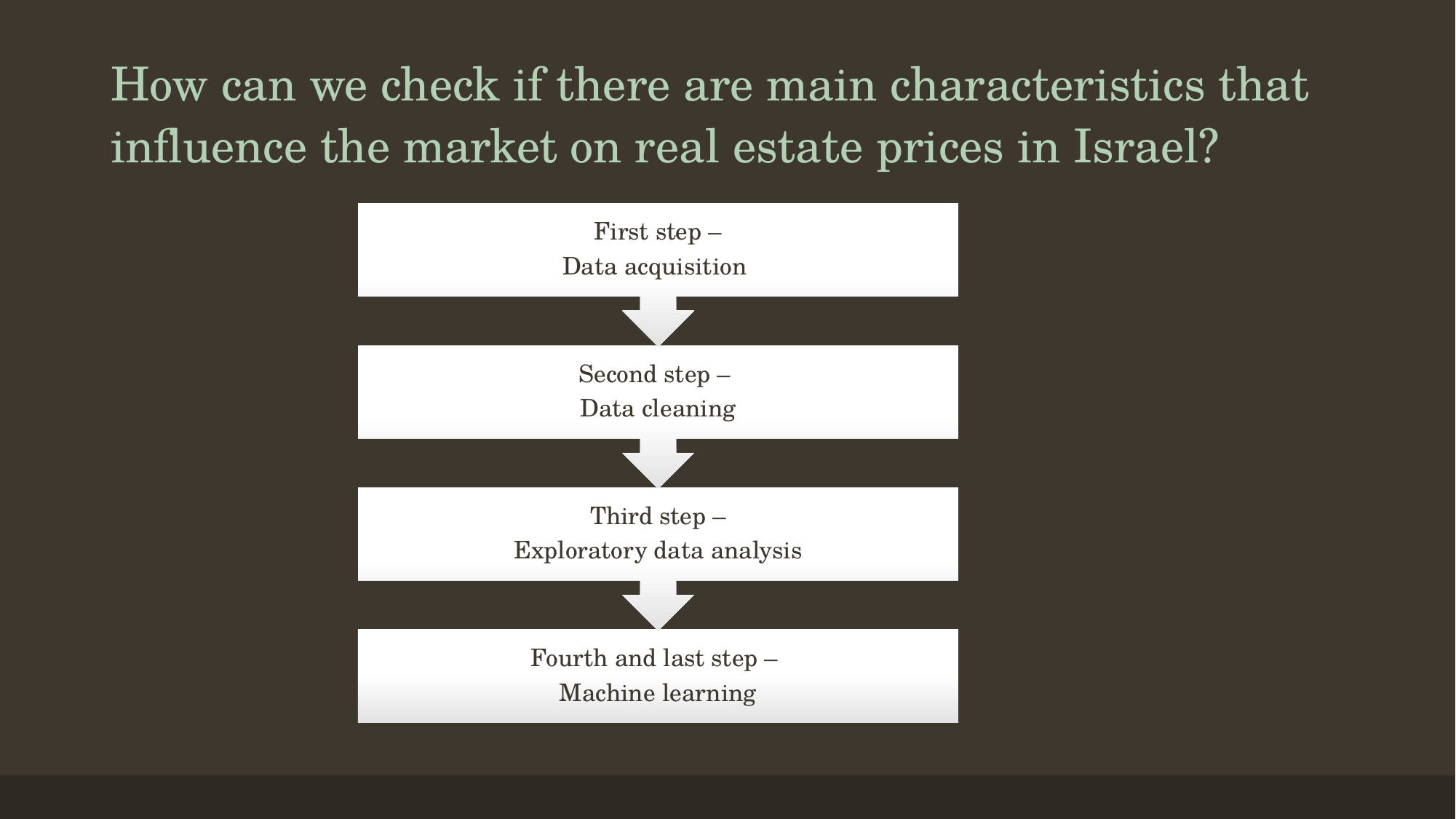

# How can we check if there are main characteristics that influence the market on real estate prices in Israel?
Fourth and last step –
Machine learning
Third step –
Exploratory data analysis
Second step –
Data cleaning
First step –
Data acquisition